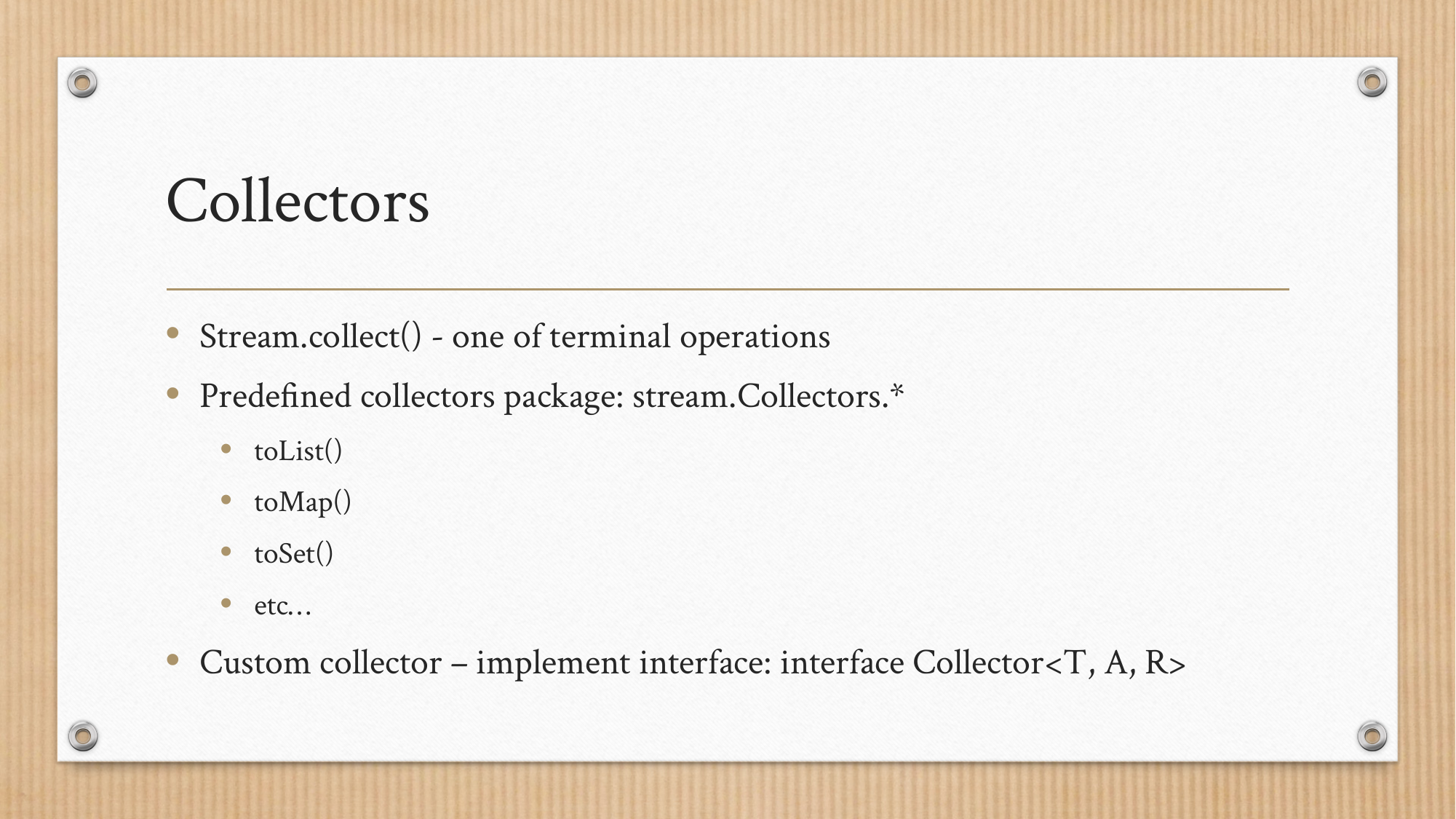

# Collectors
Stream.collect() - one of terminal operations
Predefined collectors package: stream.Collectors.*
toList()
toMap()
toSet()
etc…
Custom collector – implement interface: interface Collector<T, A, R>